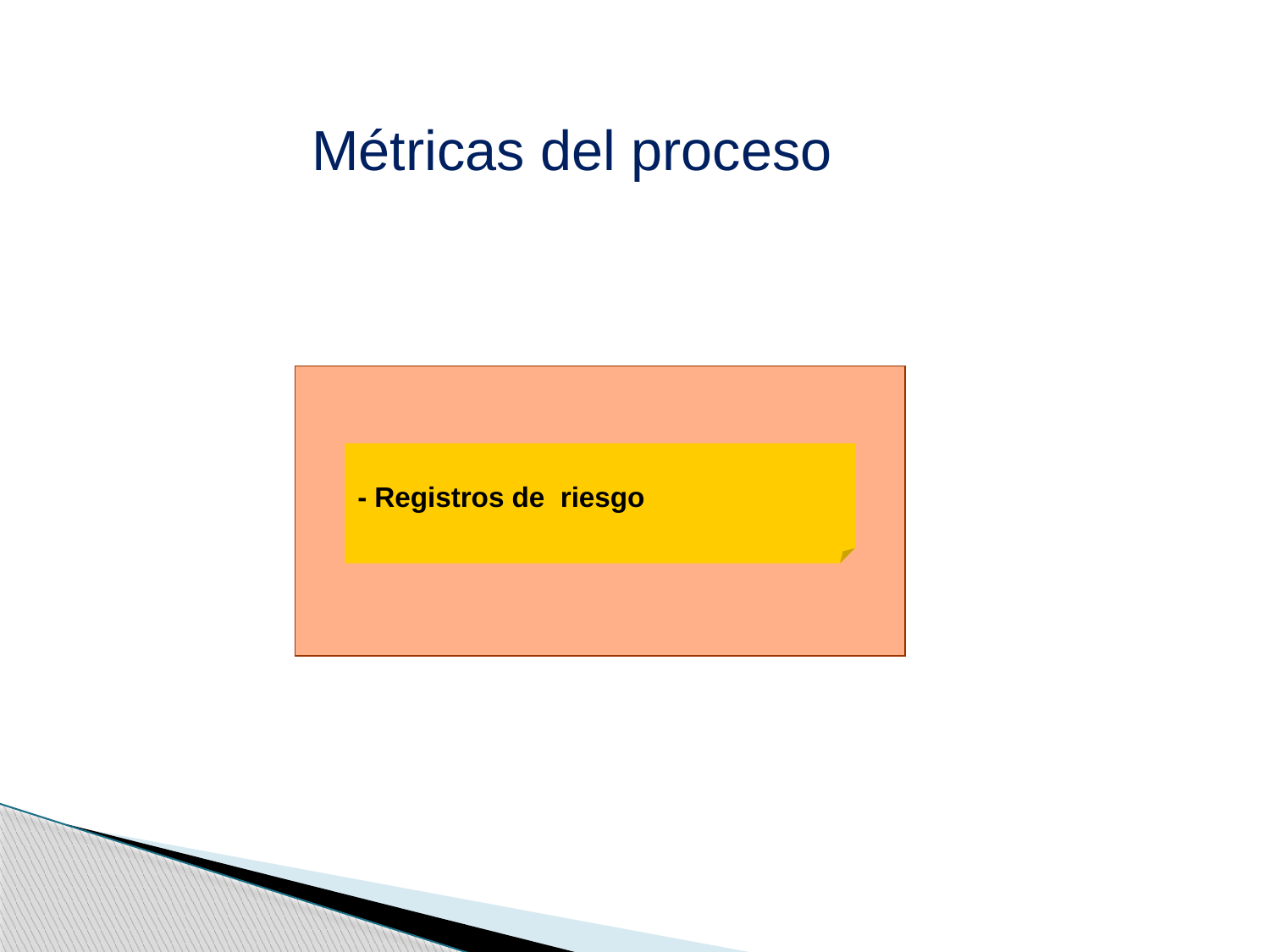

Métricas del proceso

- Registros de  riesgo